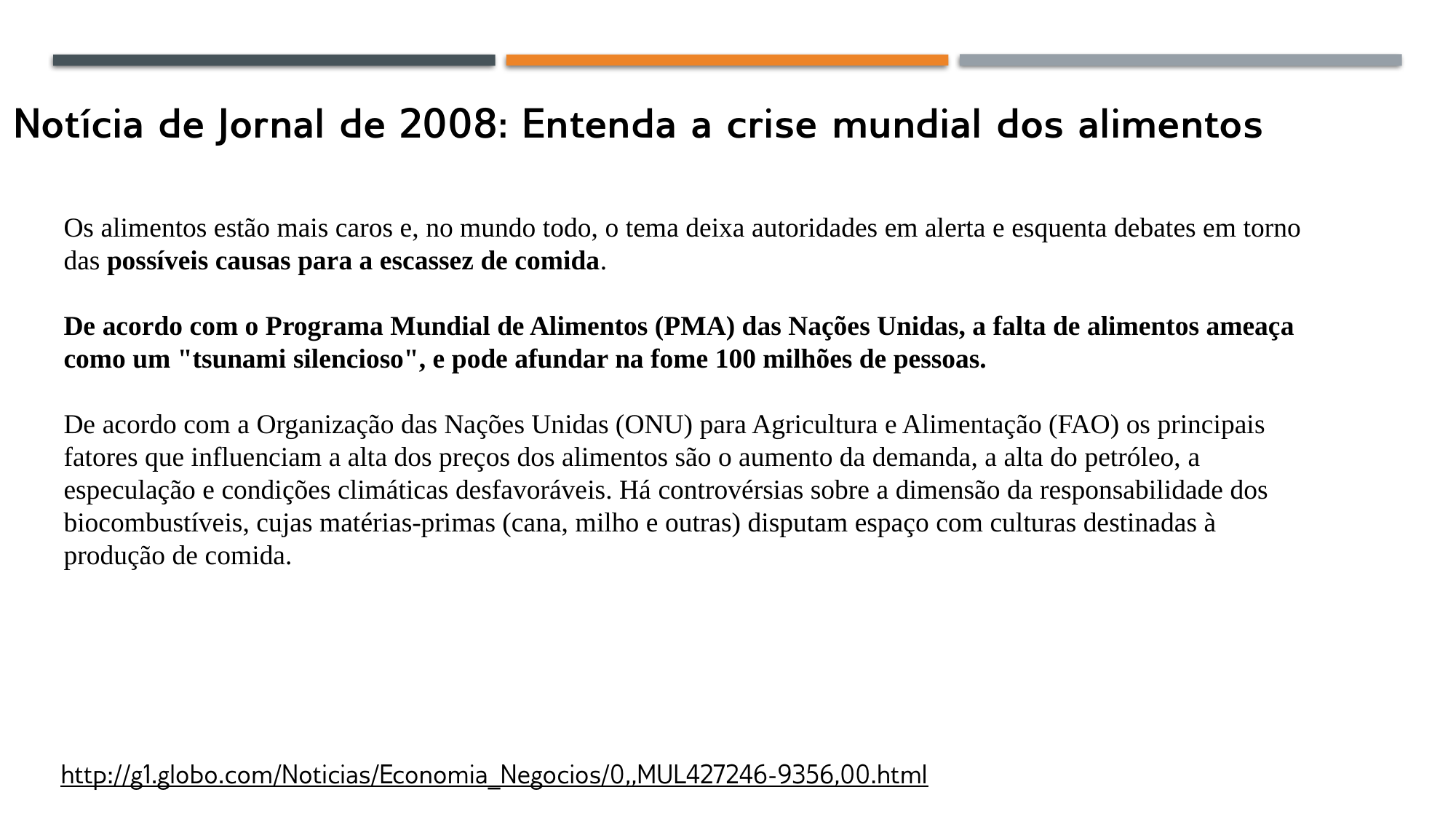

Notícia de Jornal de 2008: Entenda a crise mundial dos alimentos

Os alimentos estão mais caros e, no mundo todo, o tema deixa autoridades em alerta e esquenta debates em torno das possíveis causas para a escassez de comida.
 
De acordo com o Programa Mundial de Alimentos (PMA) das Nações Unidas, a falta de alimentos ameaça como um "tsunami silencioso", e pode afundar na fome 100 milhões de pessoas.

De acordo com a Organização das Nações Unidas (ONU) para Agricultura e Alimentação (FAO) os principais fatores que influenciam a alta dos preços dos alimentos são o aumento da demanda, a alta do petróleo, a especulação e condições climáticas desfavoráveis. Há controvérsias sobre a dimensão da responsabilidade dos biocombustíveis, cujas matérias-primas (cana, milho e outras) disputam espaço com culturas destinadas à produção de comida.

http://g1.globo.com/Noticias/Economia_Negocios/0,,MUL427246-9356,00.html